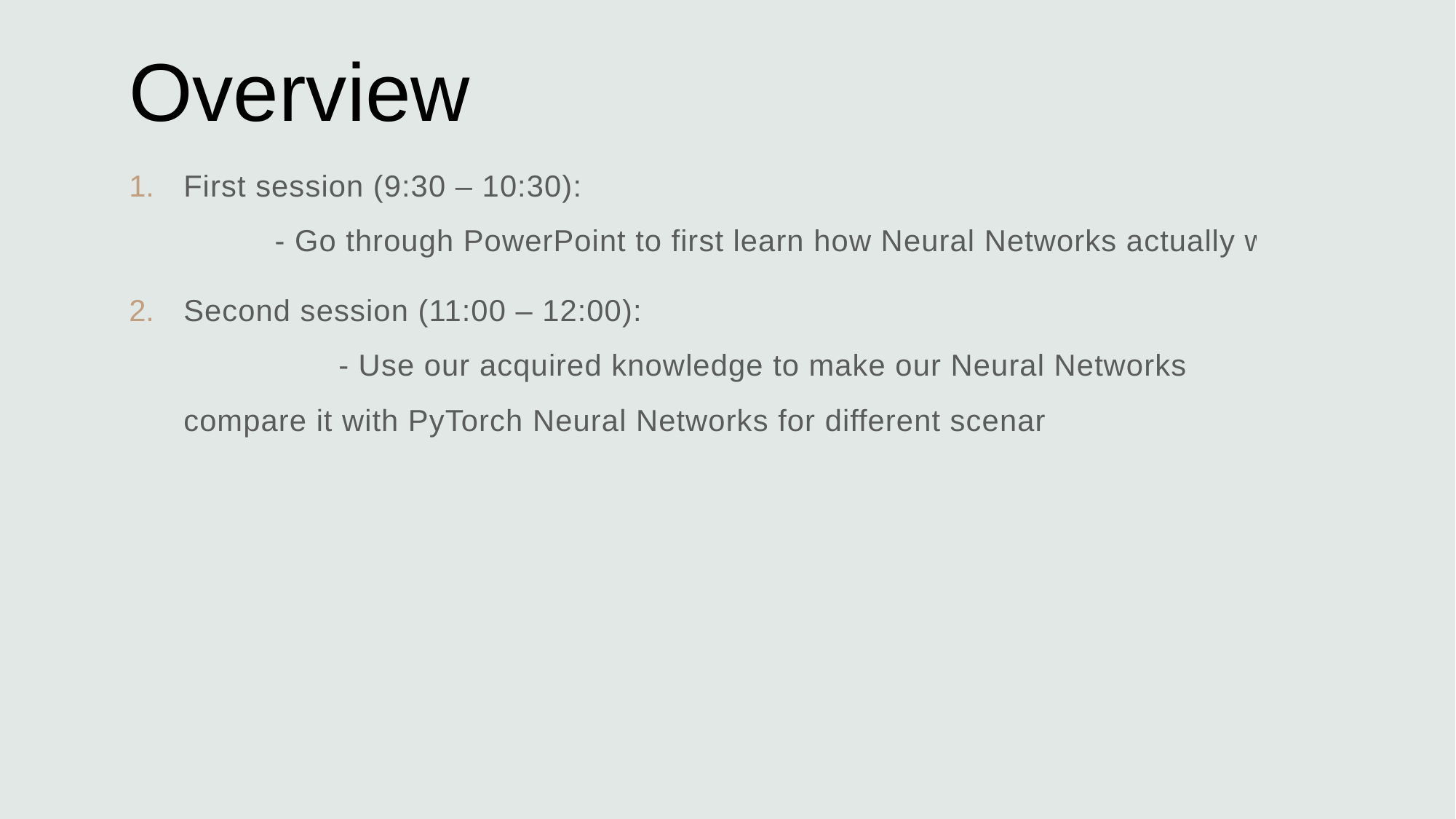

# Overview
First session (9:30 – 10:30):                                                                                            - Go through PowerPoint to first learn how Neural Networks actually work!
Second session (11:00 – 12:00):                                                                                            - Use our acquired knowledge to make our Neural Networks and compare it with PyTorch Neural Networks for different scenarios.